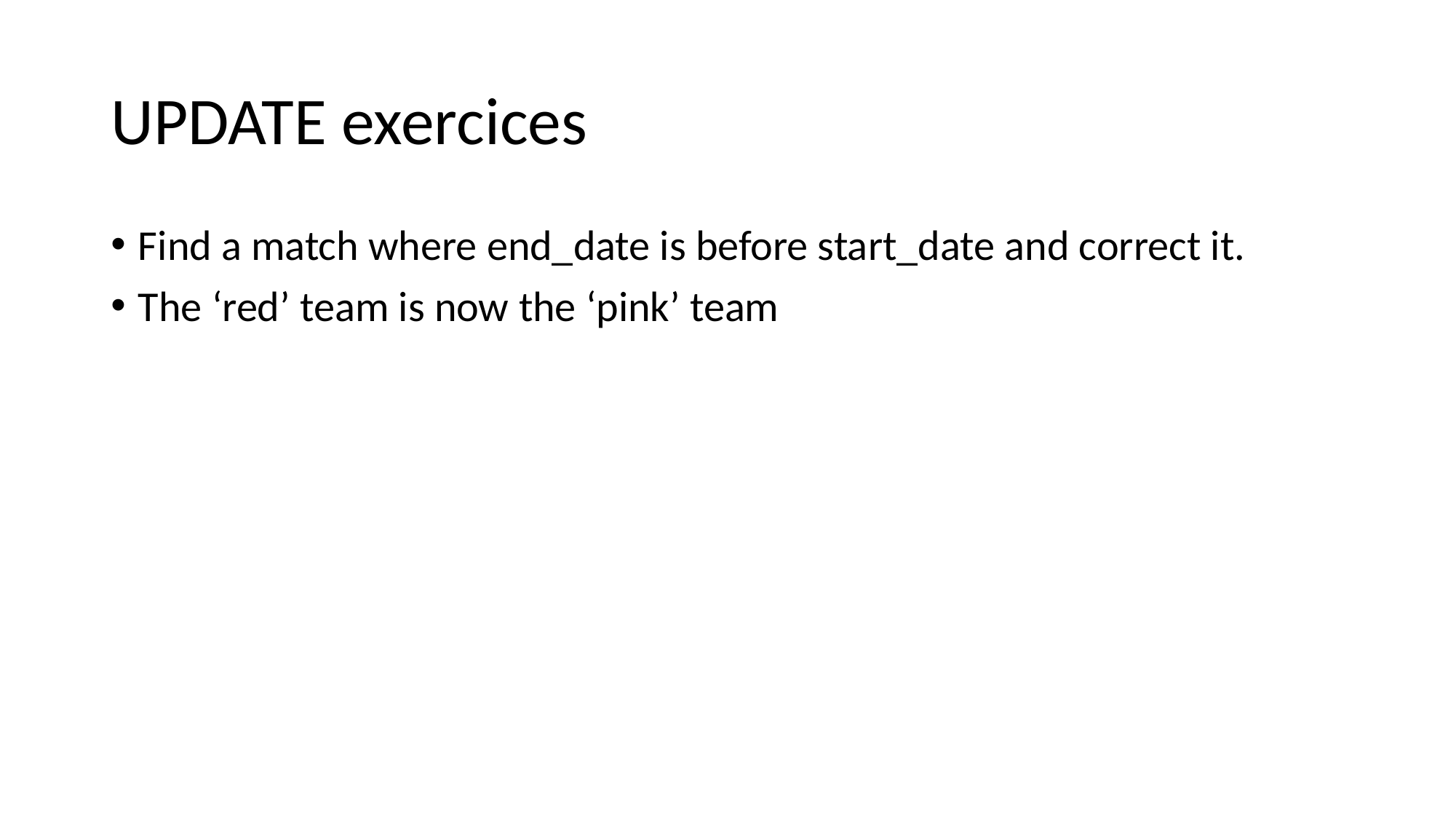

# UPDATE exercices
Find a match where end_date is before start_date and correct it.
The ‘red’ team is now the ‘pink’ team